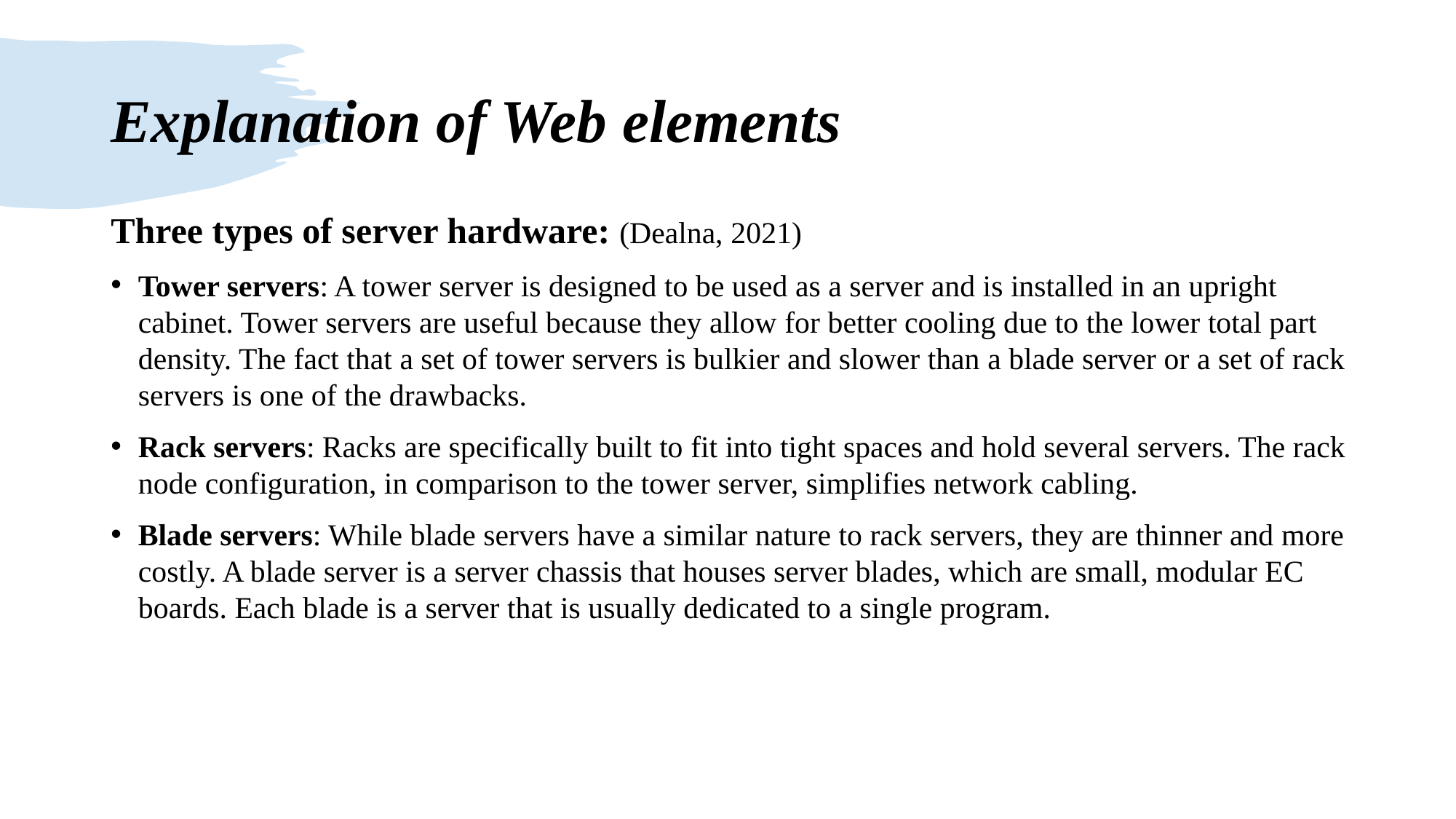

# Explanation of Web elements
Three types of server hardware: (Dealna, 2021)
Tower servers: A tower server is designed to be used as a server and is installed in an upright cabinet. Tower servers are useful because they allow for better cooling due to the lower total part density. The fact that a set of tower servers is bulkier and slower than a blade server or a set of rack servers is one of the drawbacks.
Rack servers: Racks are specifically built to fit into tight spaces and hold several servers. The rack node configuration, in comparison to the tower server, simplifies network cabling.
Blade servers: While blade servers have a similar nature to rack servers, they are thinner and more costly. A blade server is a server chassis that houses server blades, which are small, modular EC boards. Each blade is a server that is usually dedicated to a single program.